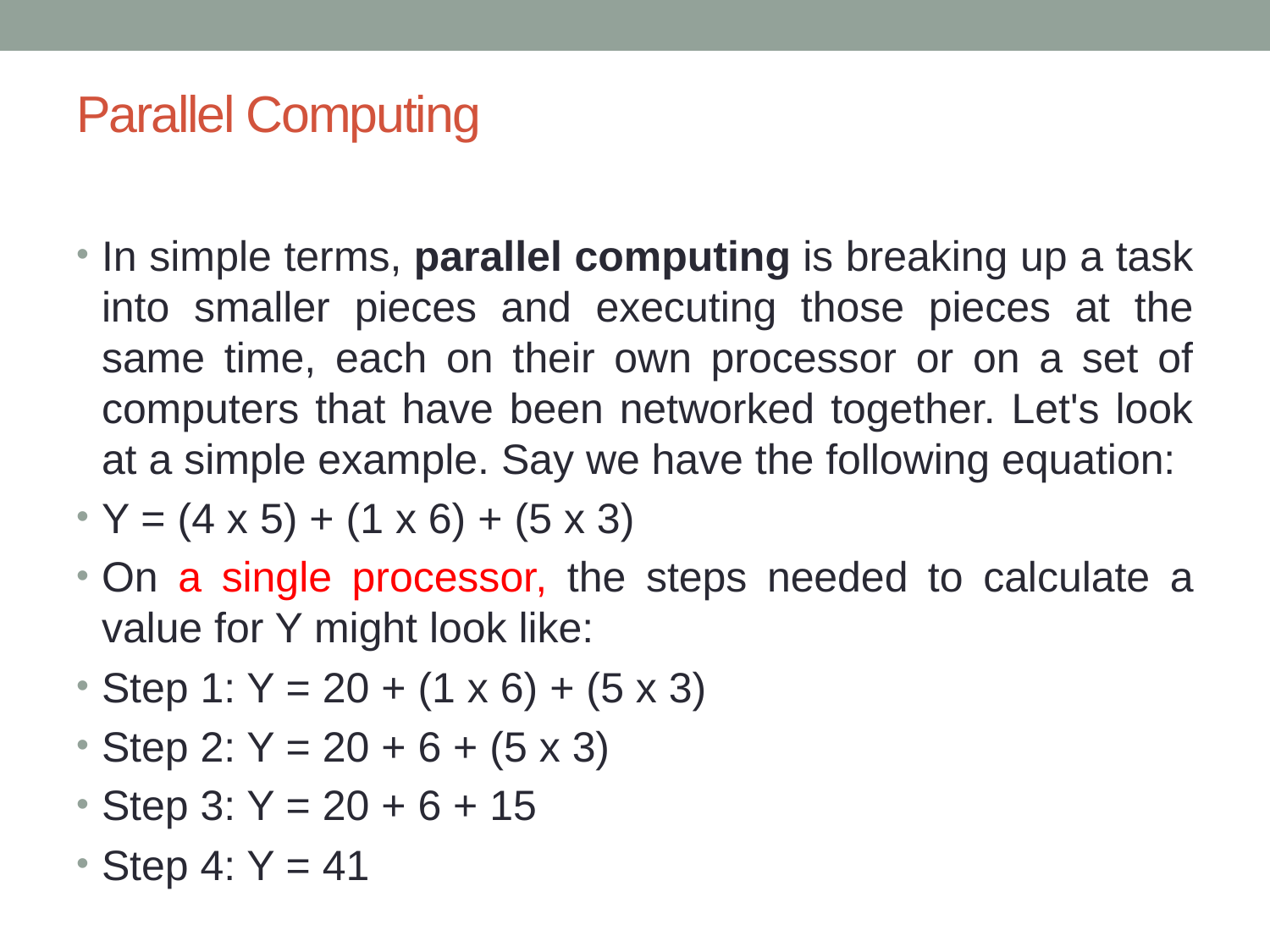

# Parallel Computing
In simple terms, parallel computing is breaking up a task into smaller pieces and executing those pieces at the same time, each on their own processor or on a set of computers that have been networked together. Let's look at a simple example. Say we have the following equation:
Y = (4 x 5) + (1 x 6) + (5 x 3)
On a single processor, the steps needed to calculate a value for Y might look like:
Step 1: Y = 20 + (1 x 6) + (5 x 3)
Step 2: Y = 20 + 6 + (5 x 3)
Step 3: Y = 20 + 6 + 15
Step 4: Y = 41